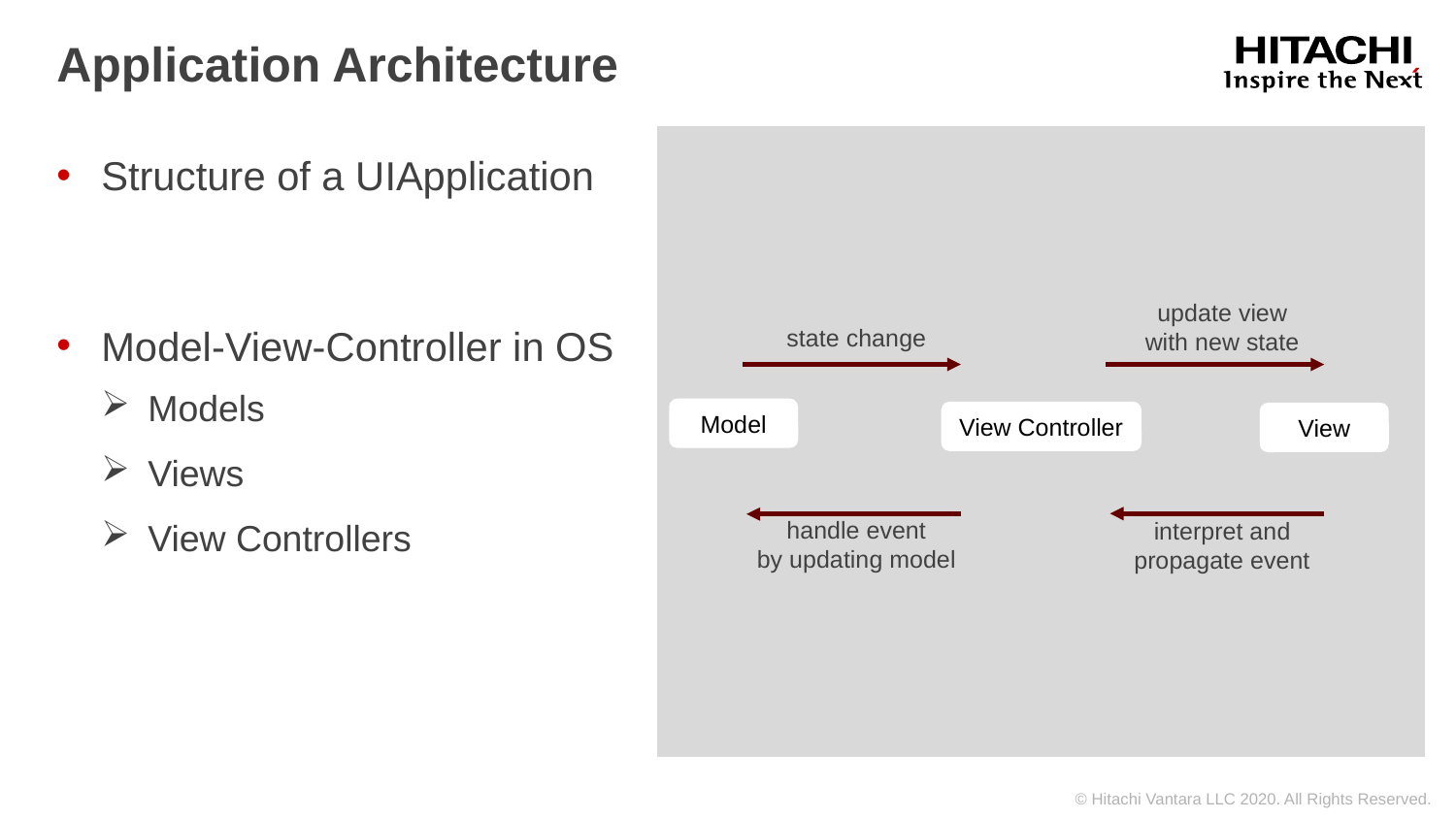

# Application Architecture
|  |
| --- |
Structure of a UIApplication

Model-View-Controller in OS
Models
Views
View Controllers

TEXT EXAMPLE
update view with new state
state change
Model
View Controller
View
handle event
by updating model
interpret and propagate event